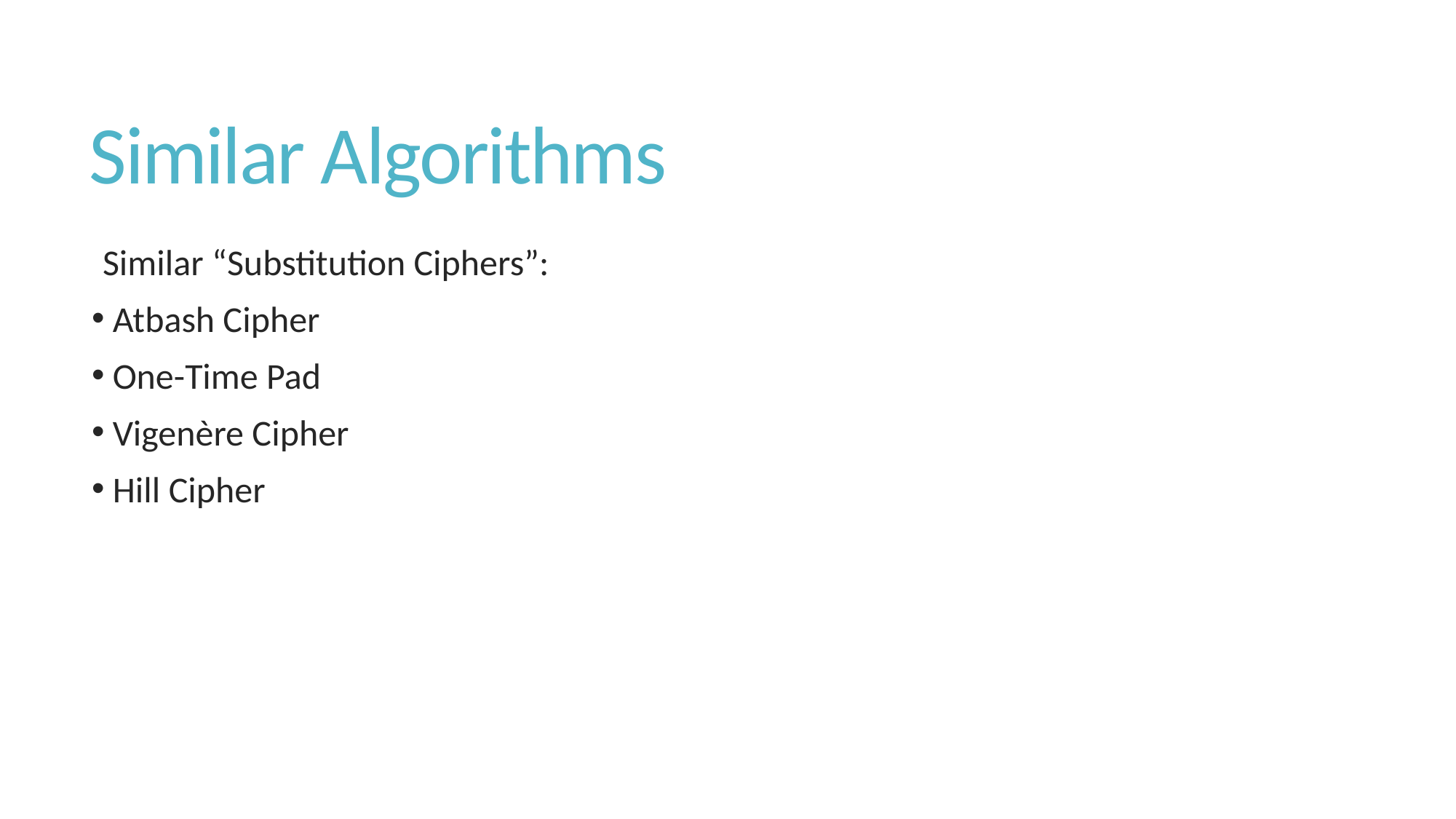

# Similar Algorithms
Similar “Substitution Ciphers”:
 Atbash Cipher
 One-Time Pad
 Vigenère Cipher
 Hill Cipher